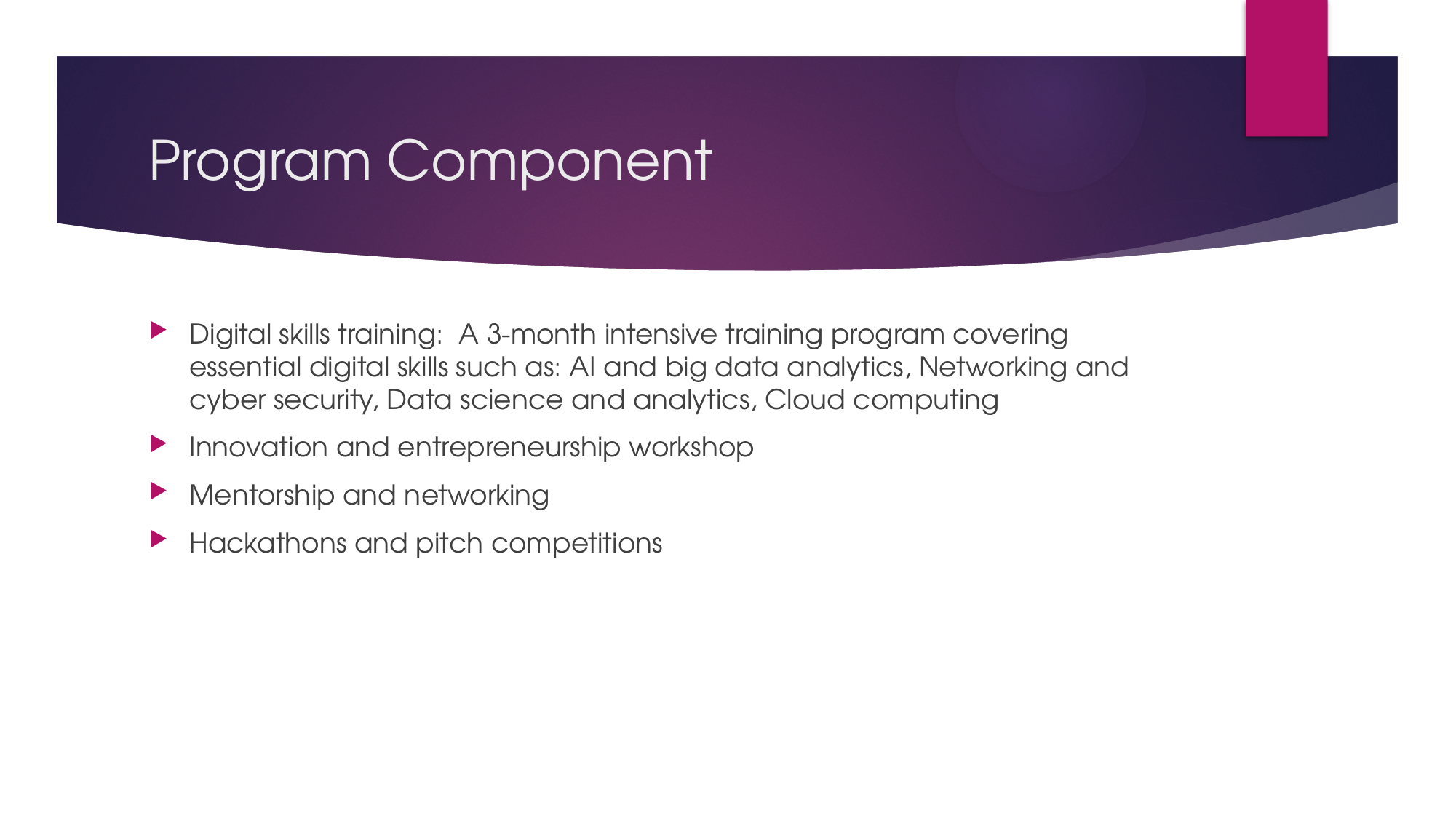

# Program Component
Digital skills training:  A 3-month intensive training program covering essential digital skills such as: AI and big data analytics, Networking and cyber security, Data science and analytics, Cloud computing
Innovation and entrepreneurship workshop
Mentorship and networking
Hackathons and pitch competitions